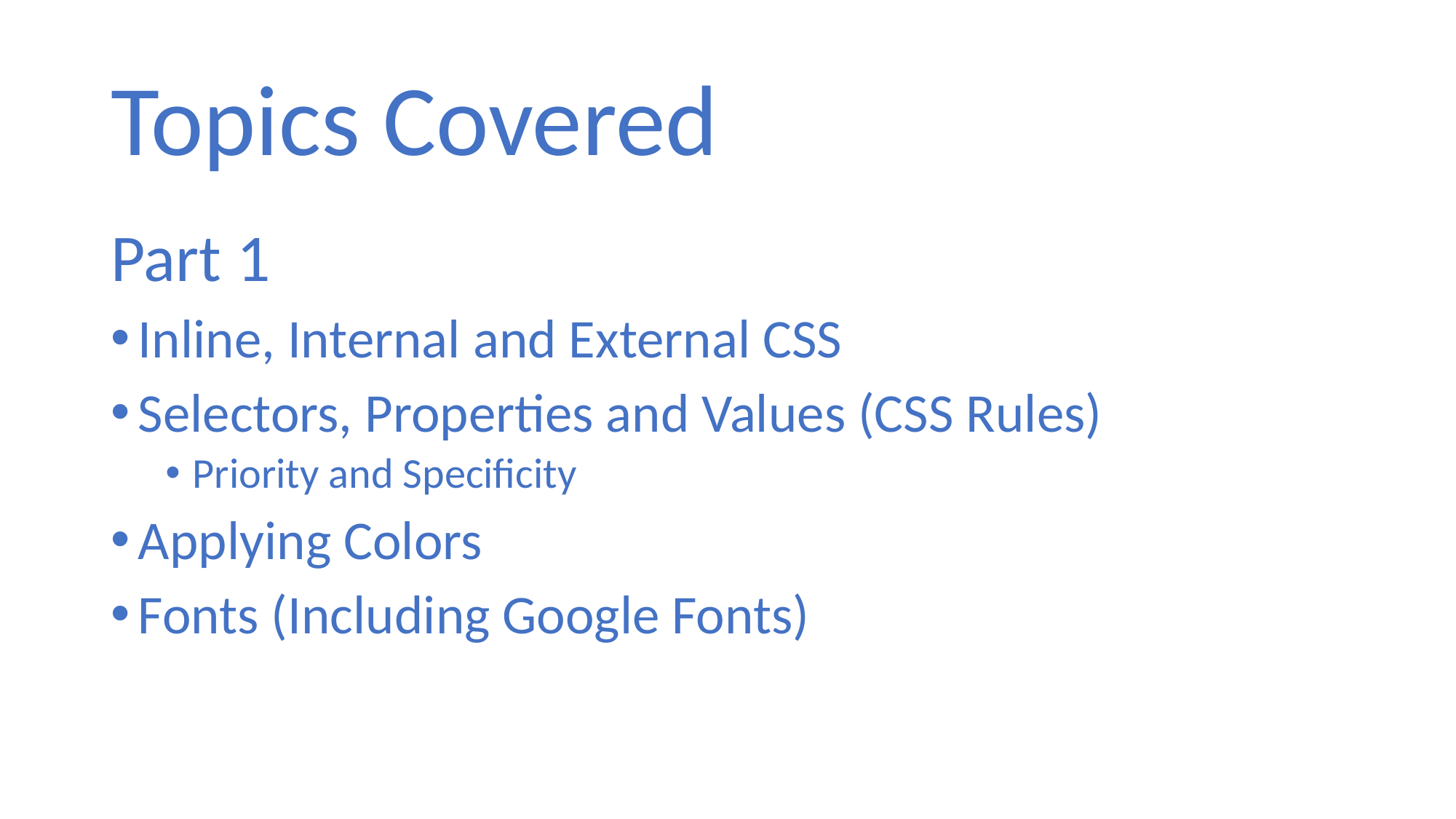

# Topics Covered
Part 1
Inline, Internal and External CSS
Selectors, Properties and Values (CSS Rules)
Priority and Specificity
Applying Colors
Fonts (Including Google Fonts)